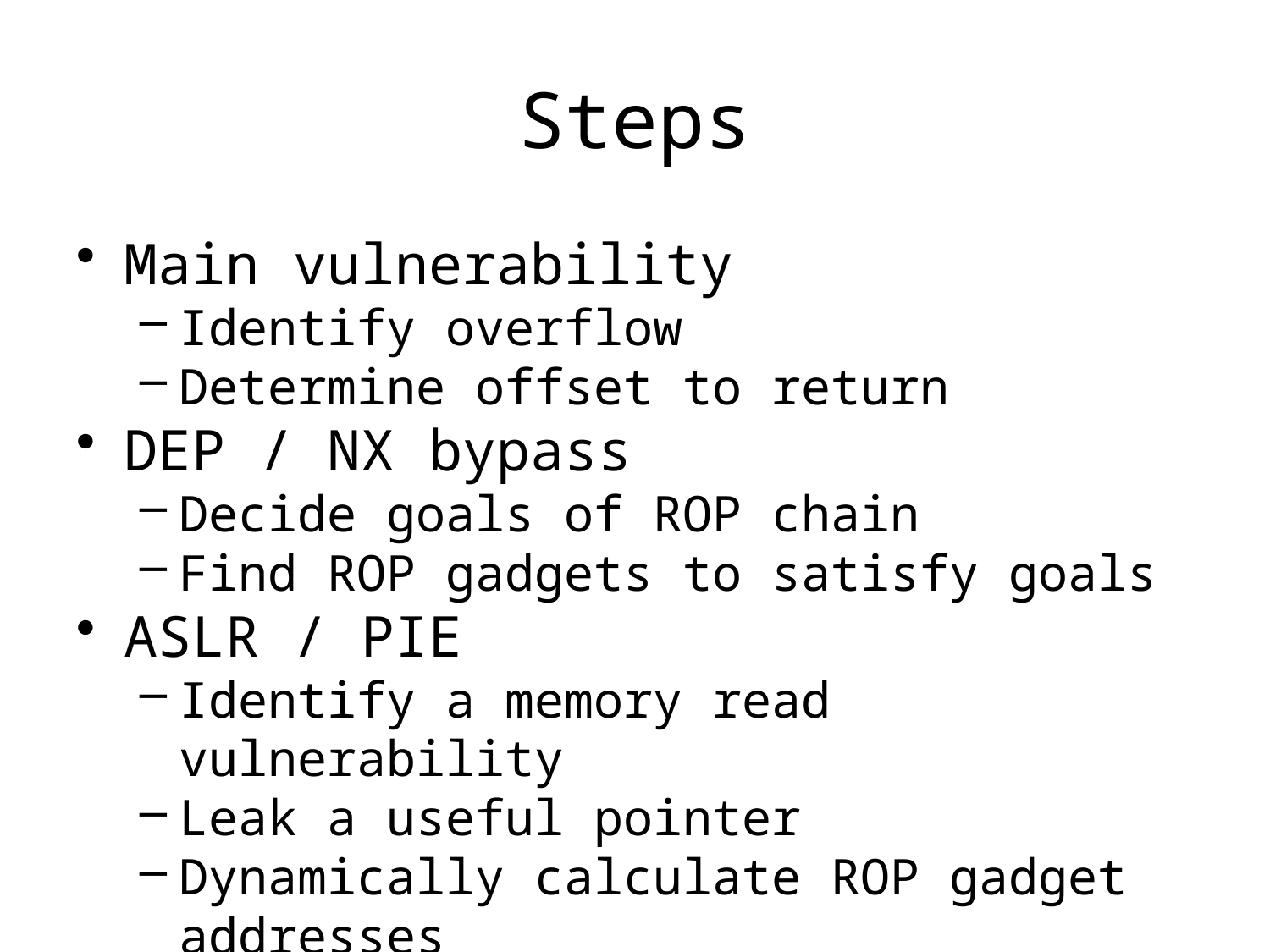

# Steps
Main vulnerability
Identify overflow
Determine offset to return
DEP / NX bypass
Decide goals of ROP chain
Find ROP gadgets to satisfy goals
ASLR / PIE
Identify a memory read vulnerability
Leak a useful pointer
Dynamically calculate ROP gadget addresses